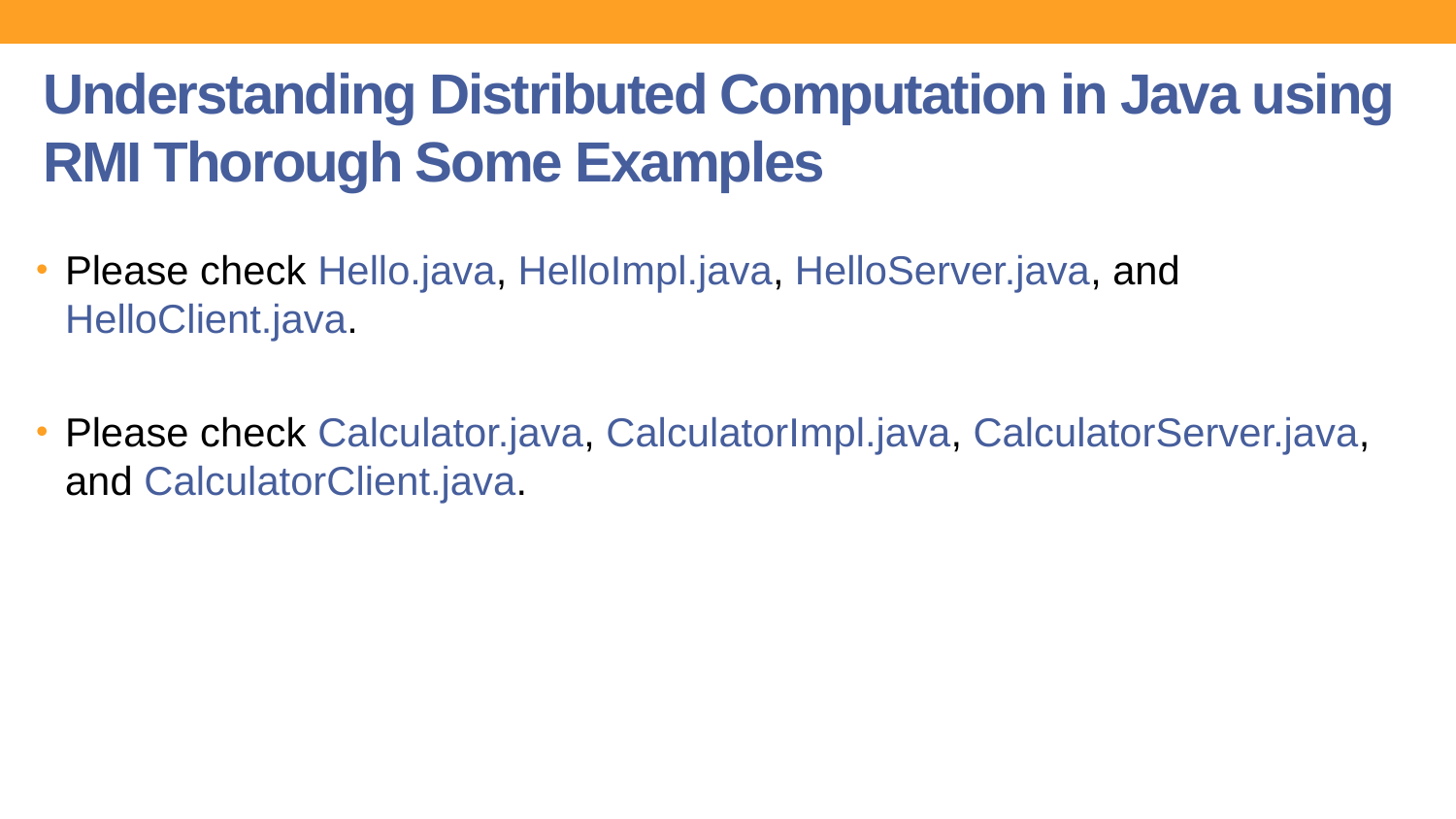

Understanding Distributed Computation in Java using RMI Thorough Some Examples

Please check Hello.java, HelloImpl.java, HelloServer.java, and HelloClient.java.

Please check Calculator.java, CalculatorImpl.java, CalculatorServer.java, and CalculatorClient.java.